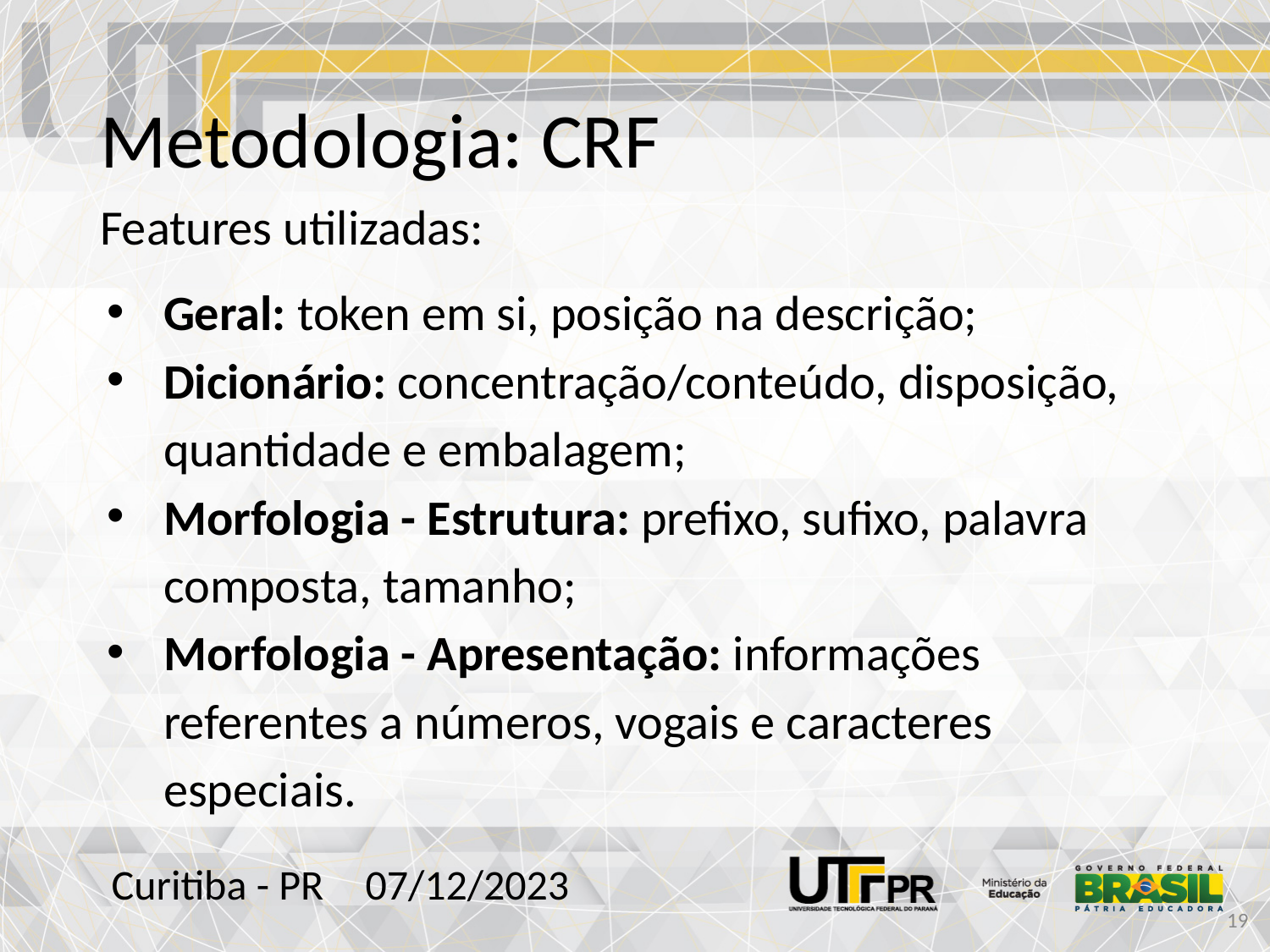

# Metodologia: CRF
Features utilizadas:
Geral: token em si, posição na descrição;
Dicionário: concentração/conteúdo, disposição, quantidade e embalagem;
Morfologia - Estrutura: prefixo, sufixo, palavra composta, tamanho;
Morfologia - Apresentação: informações referentes a números, vogais e caracteres especiais.
Curitiba - PR	07/12/2023
19